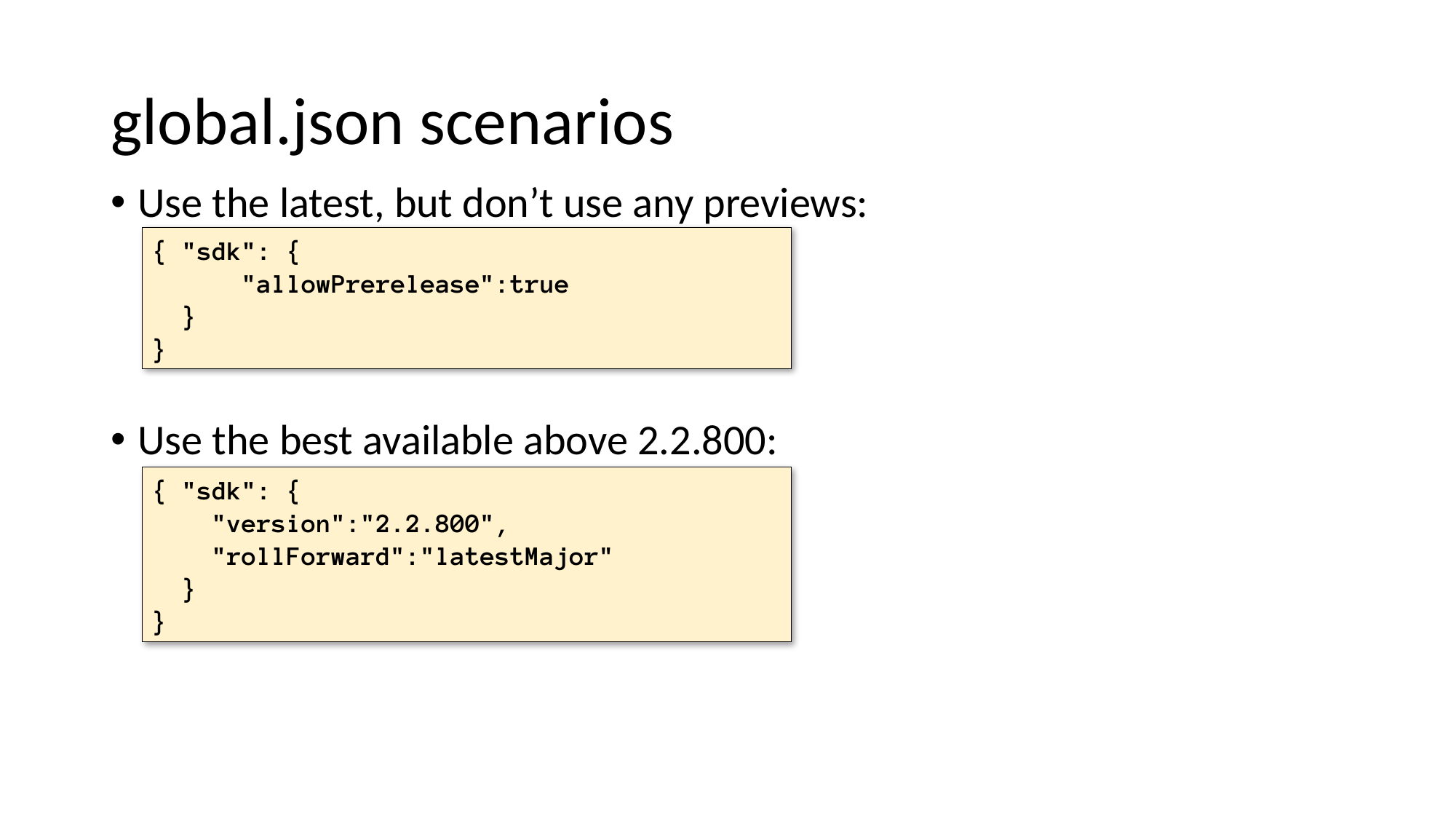

# global.json scenarios
Use the latest, but don’t use any previews:

Use the best available above 2.2.800:
{ "sdk": {
      "allowPrerelease":true
  }
}
{ "sdk": {
    "version":"2.2.800",
    "rollForward":"latestMajor"
  }
}